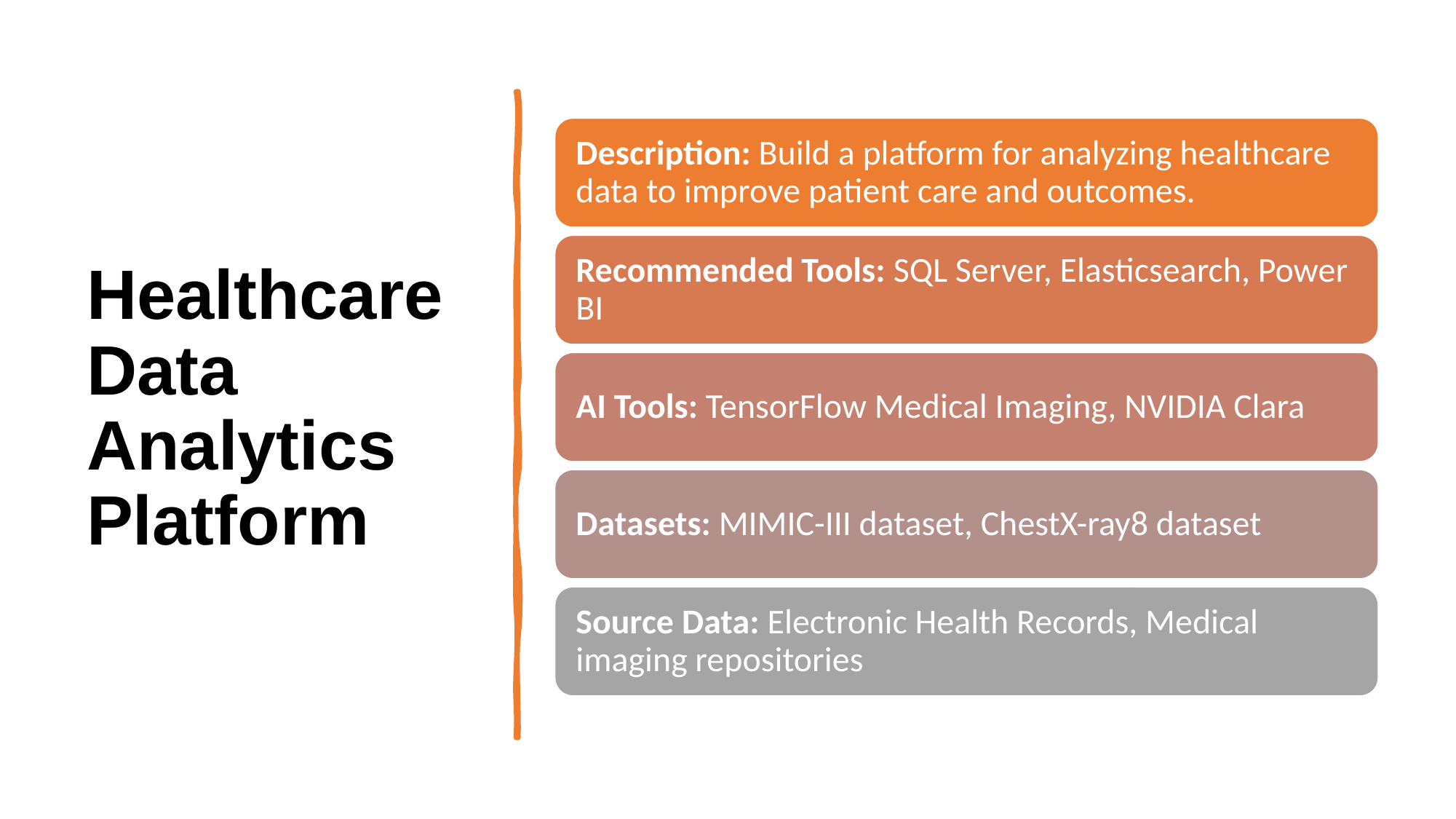

Description: Build a platform for analyzing healthcare data to improve patient care and outcomes.
Recommended Tools: SQL Server, Elasticsearch, Power BI
AI Tools: TensorFlow Medical Imaging, NVIDIA Clara
Datasets: MIMIC-III dataset, ChestX-ray8 dataset
Source Data: Electronic Health Records, Medical imaging repositories
# Healthcare Data Analytics Platform